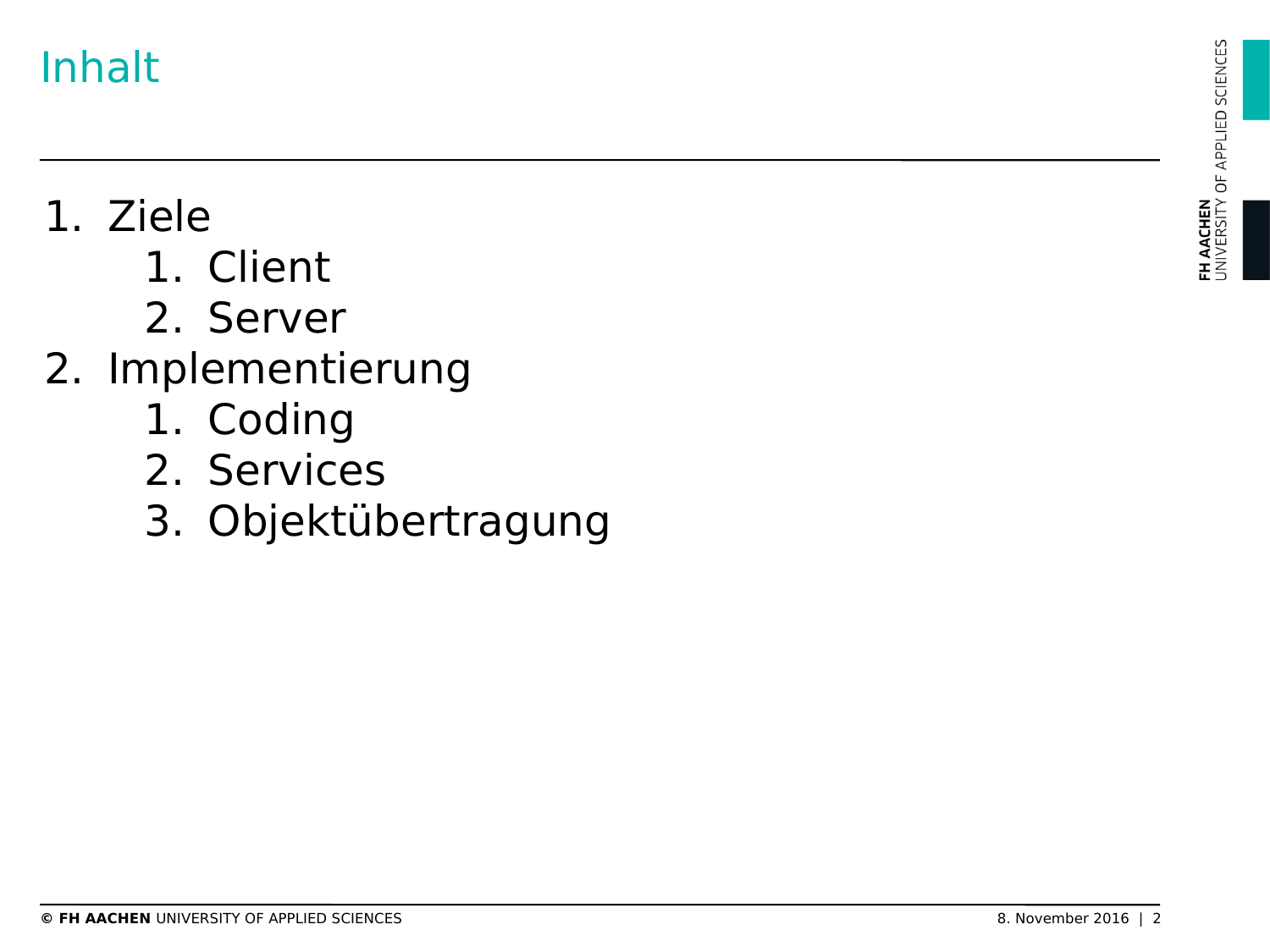

# Inhalt
Ziele
Client
Server
Implementierung
Coding
Services
Objektübertragung